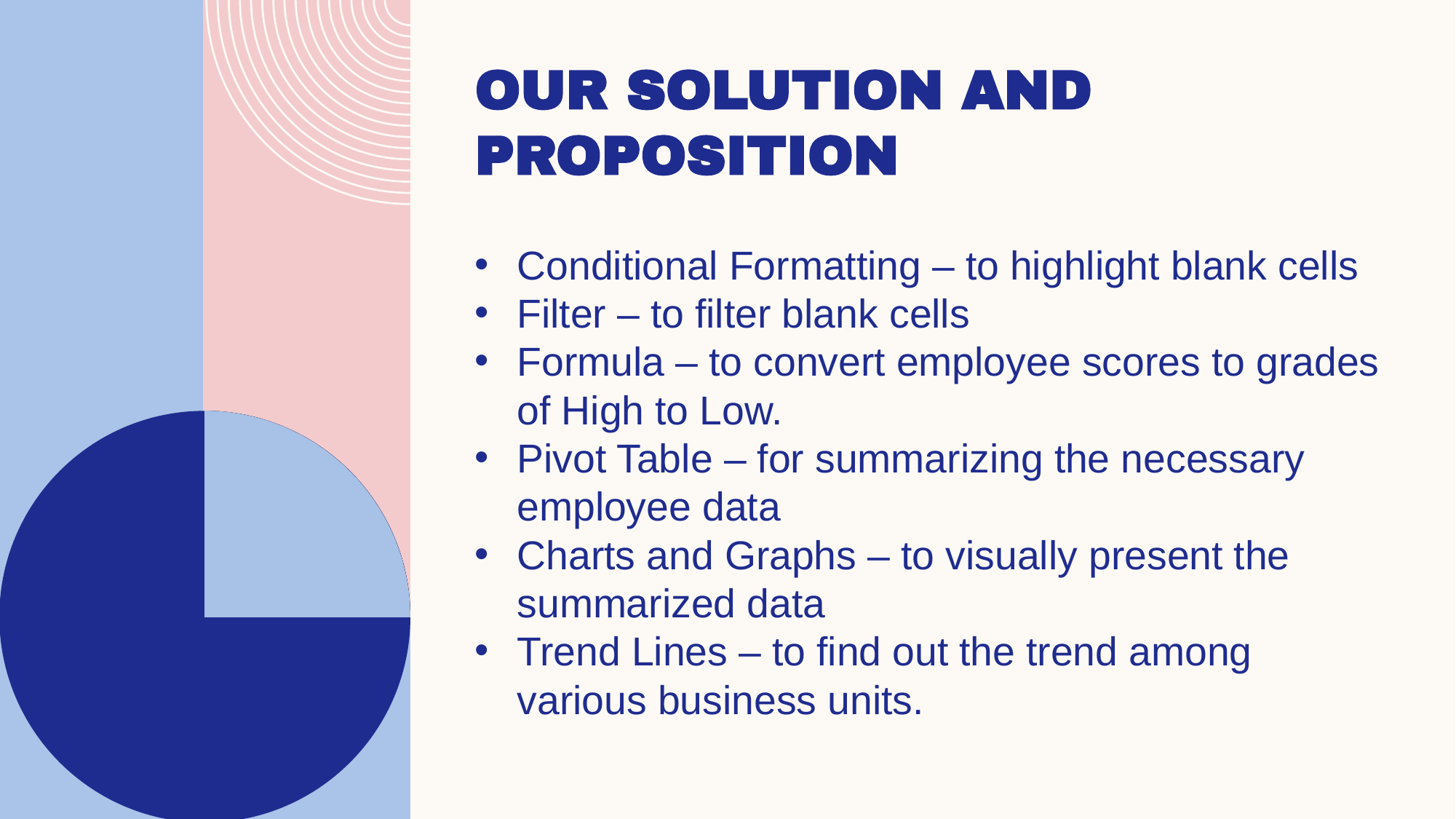

# OUR SOLUTION AND PROPOSITION
Conditional Formatting – to highlight blank cells
Filter – to filter blank cells
Formula – to convert employee scores to grades of High to Low.
Pivot Table – for summarizing the necessary employee data
Charts and Graphs – to visually present the summarized data
Trend Lines – to find out the trend among various business units.